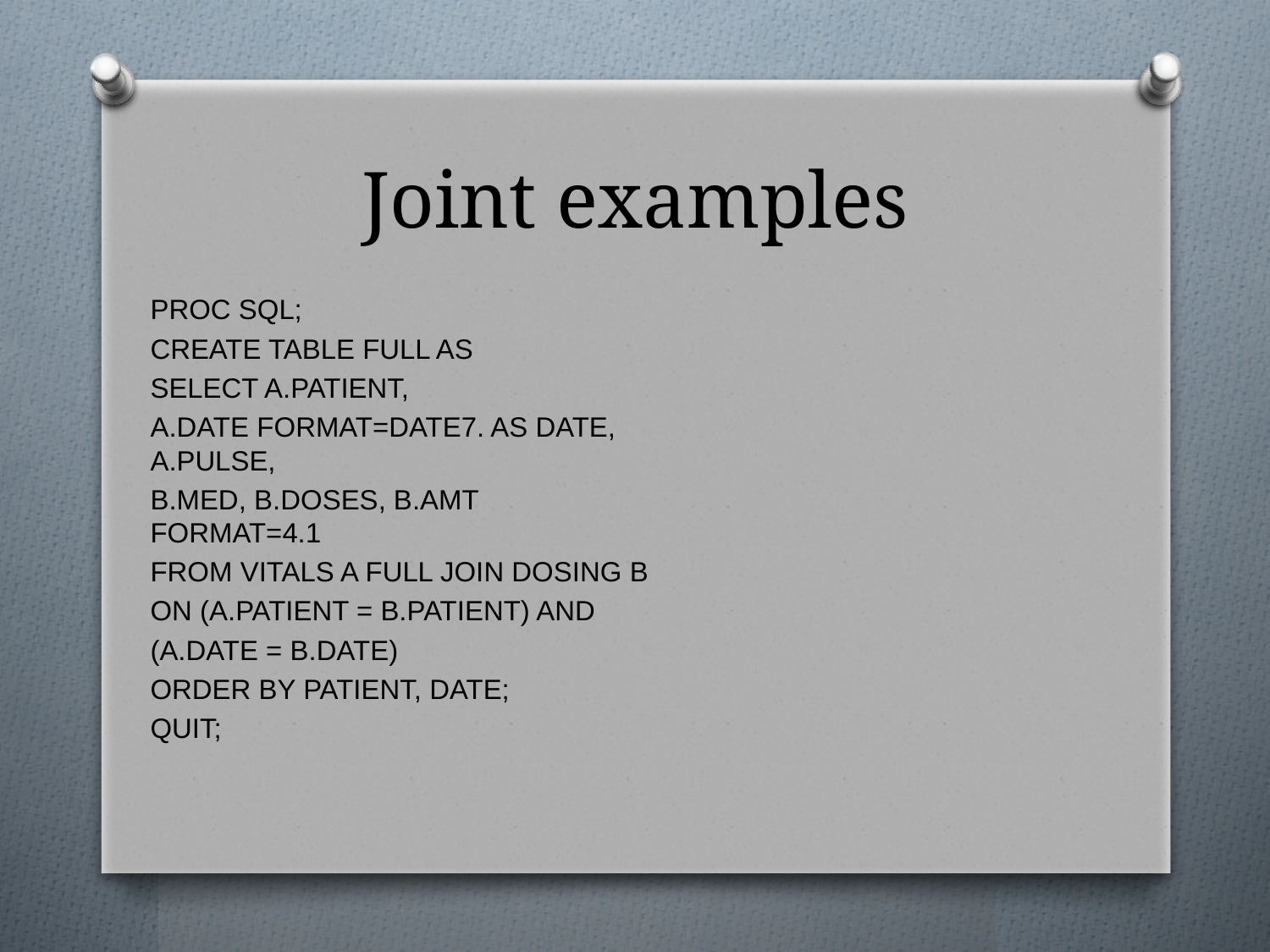

# Joint examples
PROC SQL;
CREATE TABLE FULL AS
SELECT A.PATIENT,
A.DATE FORMAT=DATE7. AS DATE, A.PULSE,
B.MED, B.DOSES, B.AMT FORMAT=4.1
FROM VITALS A FULL JOIN DOSING B
ON (A.PATIENT = B.PATIENT) AND
(A.DATE = B.DATE)
ORDER BY PATIENT, DATE;
QUIT;